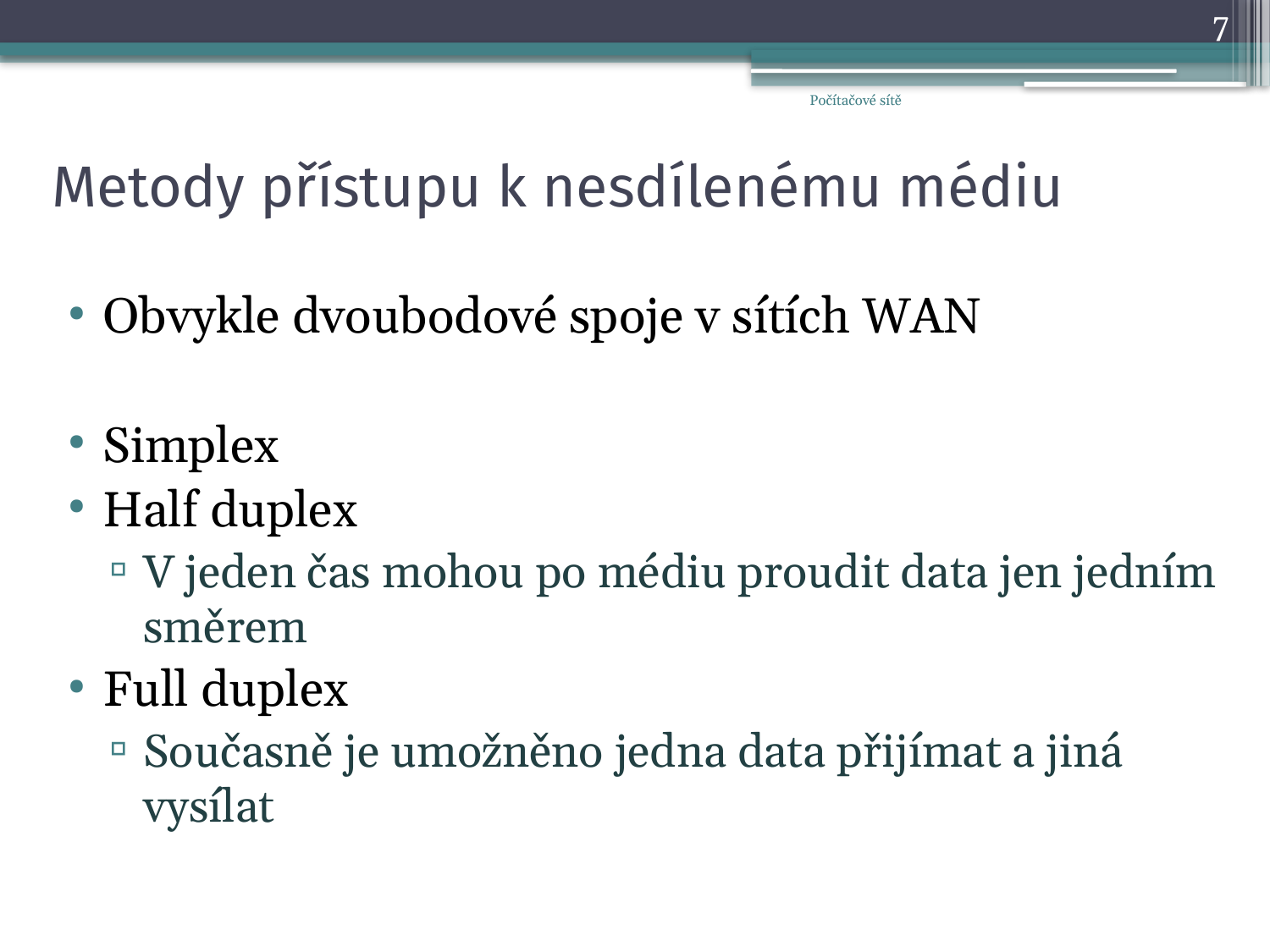

7
Počítačové sítě
# Metody přístupu k nesdílenému médiu
Obvykle dvoubodové spoje v sítích WAN

Simplex
Half duplex
V jeden čas mohou po médiu proudit data jen jedním směrem
Full duplex
Současně je umožněno jedna data přijímat a jiná vysílat